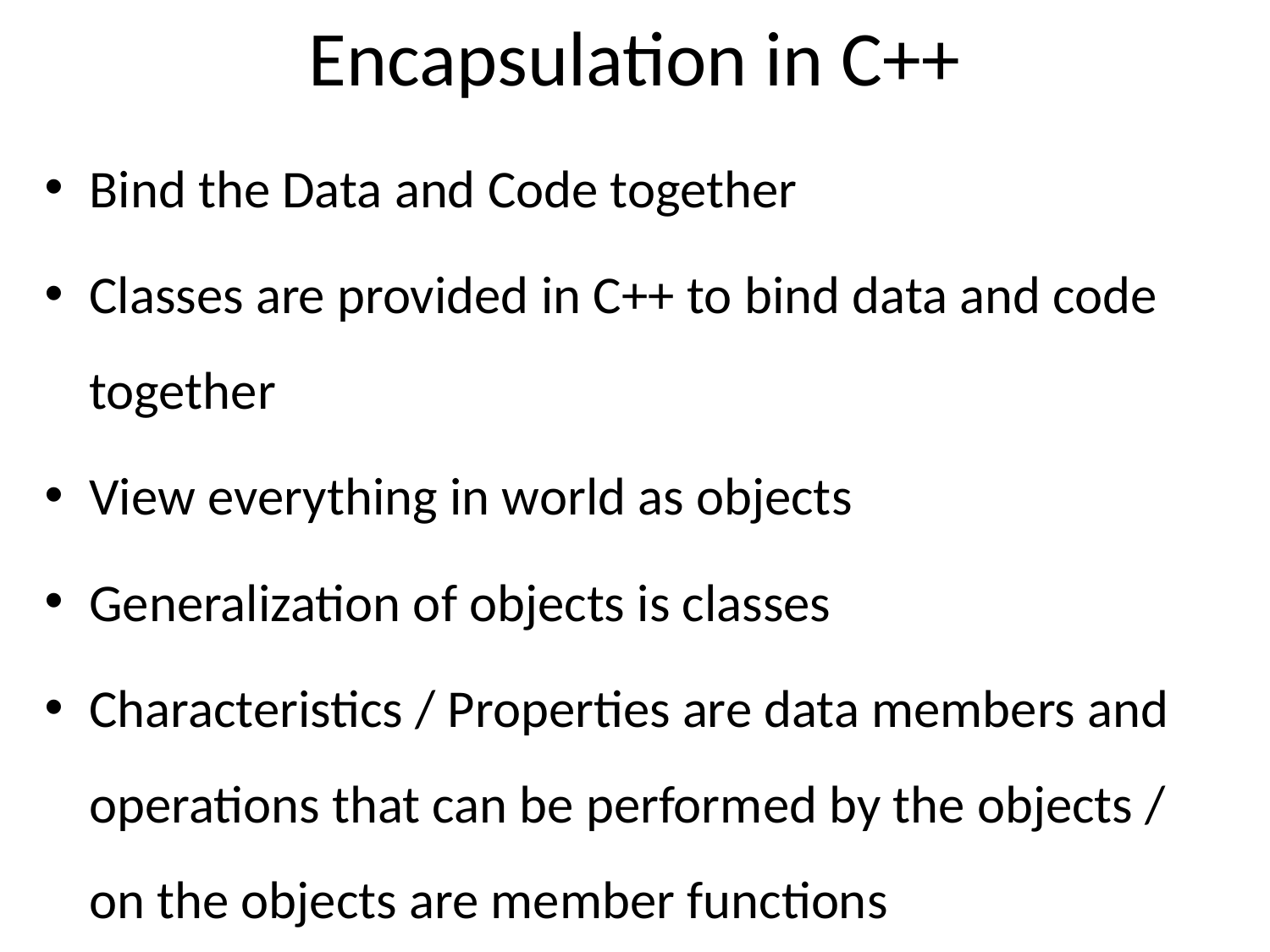

# Encapsulation in C++
Bind the Data and Code together
Classes are provided in C++ to bind data and code together
View everything in world as objects
Generalization of objects is classes
Characteristics / Properties are data members and operations that can be performed by the objects / on the objects are member functions